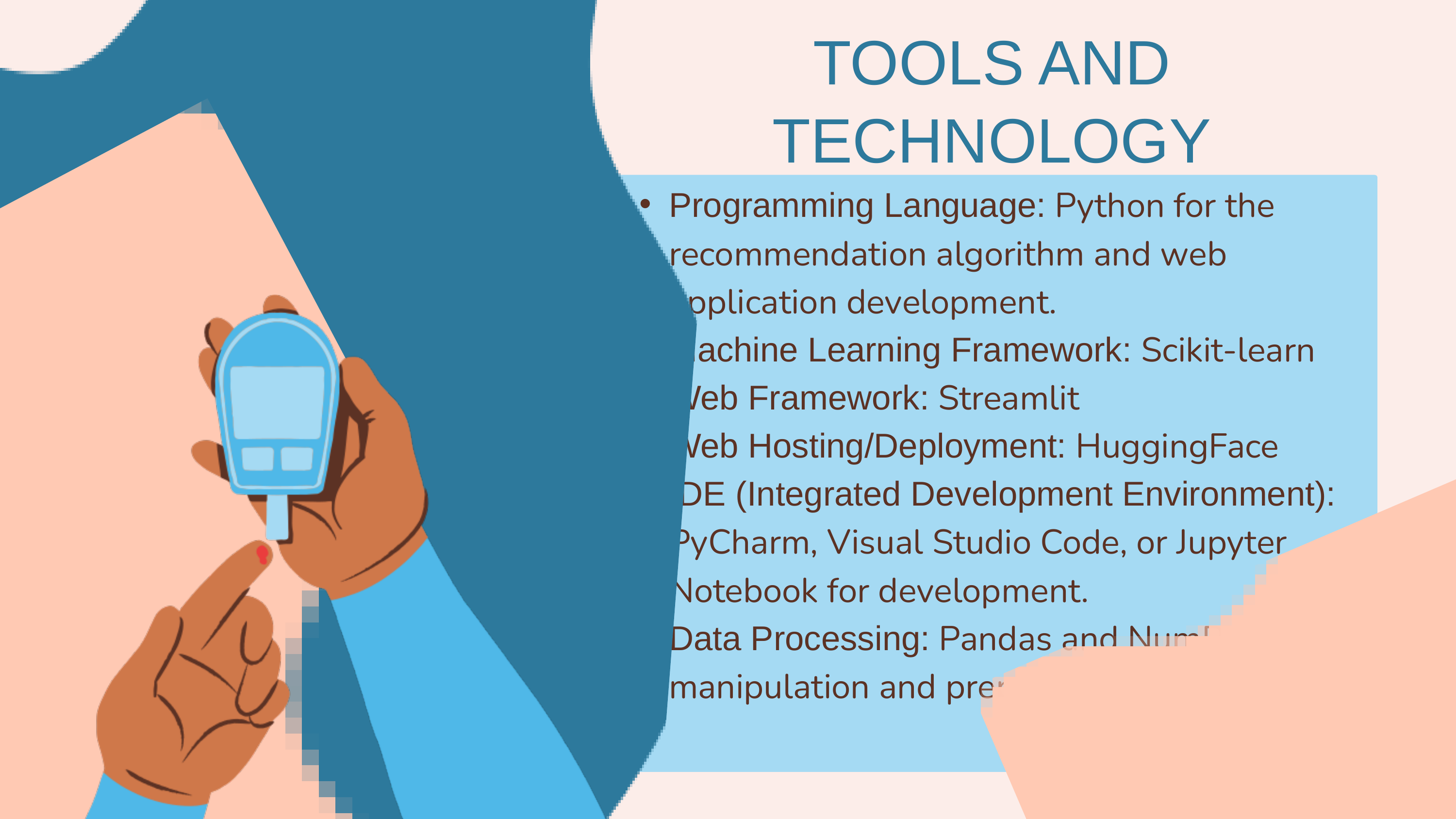

TOOLS AND TECHNOLOGY

Programming Language: Python for the recommendation algorithm and web application development.
Machine Learning Framework: Scikit-learn
Web Framework: Streamlit
Web Hosting/Deployment: HuggingFace
IDE (Integrated Development Environment): PyCharm, Visual Studio Code, or Jupyter Notebook for development.
Data Processing: Pandas and NumPy for data manipulation and preprocessing.